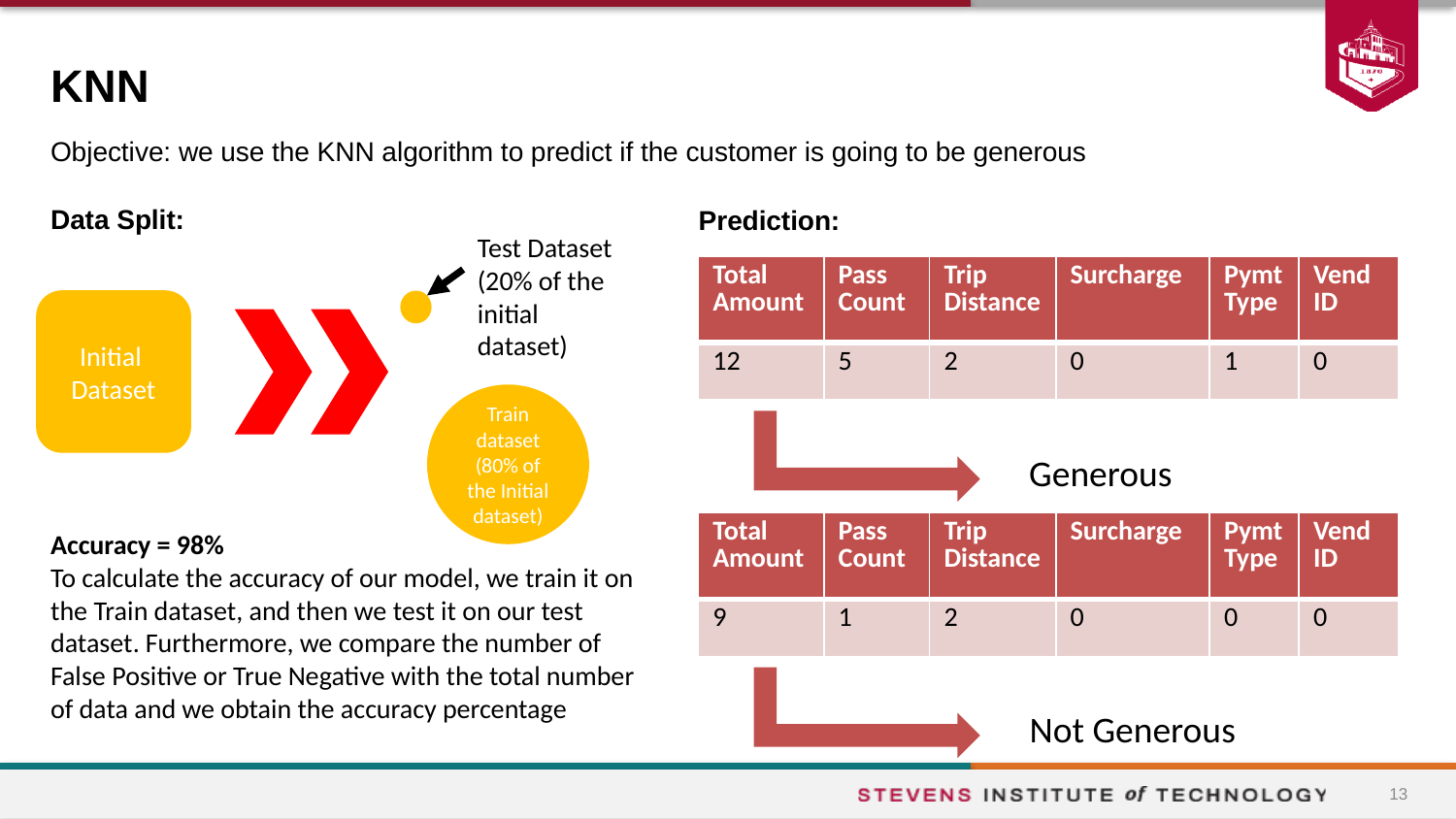

# KNN
Objective: we use the KNN algorithm to predict if the customer is going to be generous
Data Split:

Prediction:

Test Dataset
(20% of the initial dataset)

Initial
Dataset

Train dataset
(80% of the Initial dataset)
| Total Amount | Pass Count | Trip Distance | Surcharge | Pymt Type | Vend ID |
| --- | --- | --- | --- | --- | --- |
| 12 | 5 | 2 | 0 | 1 | 0 |

Generous
| Total Amount | Pass Count | Trip Distance | Surcharge | Pymt Type | Vend ID |
| --- | --- | --- | --- | --- | --- |
| 9 | 1 | 2 | 0 | 0 | 0 |
Accuracy = 98%
To calculate the accuracy of our model, we train it on the Train dataset, and then we test it on our test dataset. Furthermore, we compare the number of False Positive or True Negative with the total number of data and we obtain the accuracy percentage

Not Generous
13